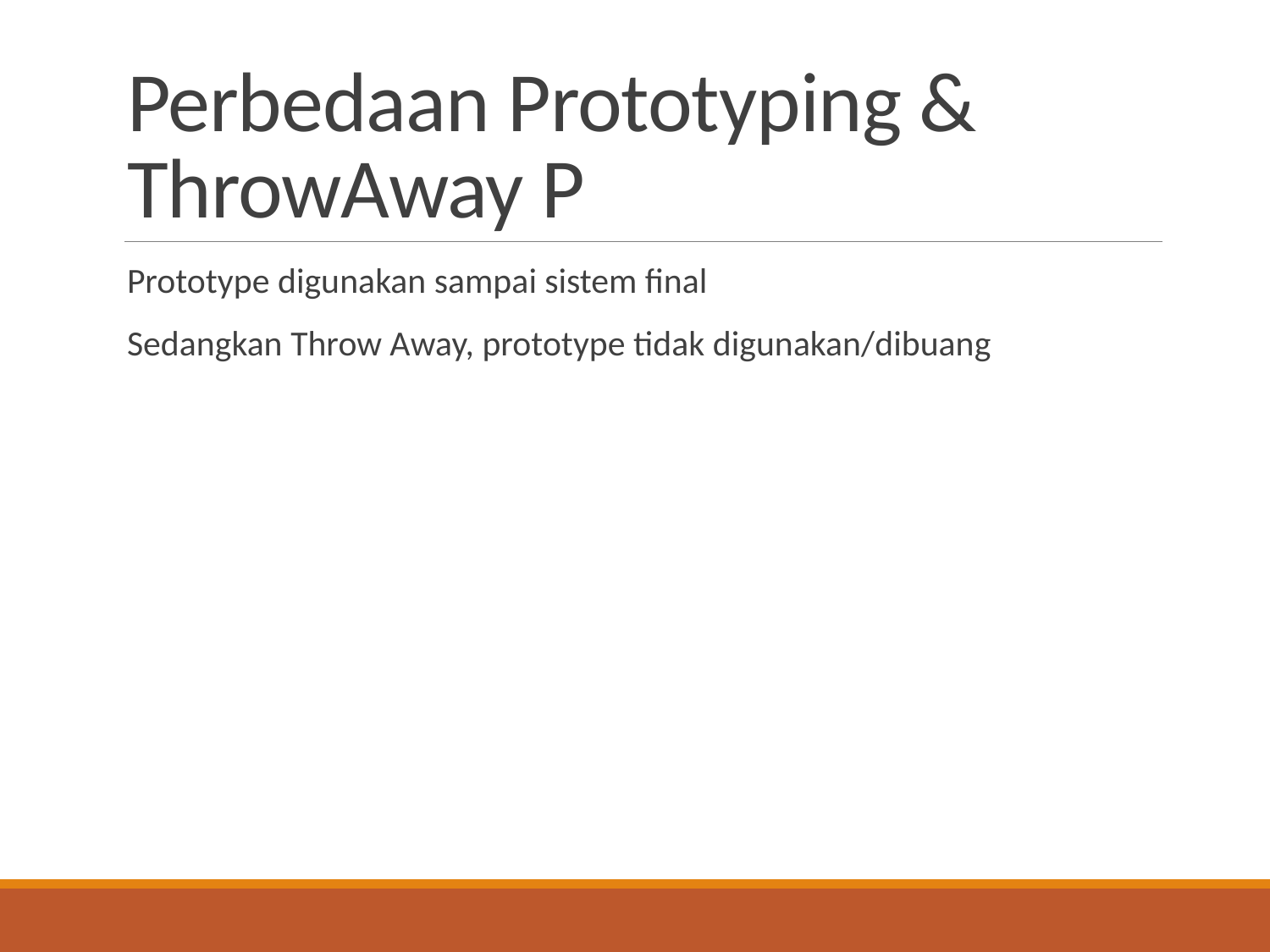

# Perbedaan Prototyping & ThrowAway P
Prototype digunakan sampai sistem final
Sedangkan Throw Away, prototype tidak digunakan/dibuang